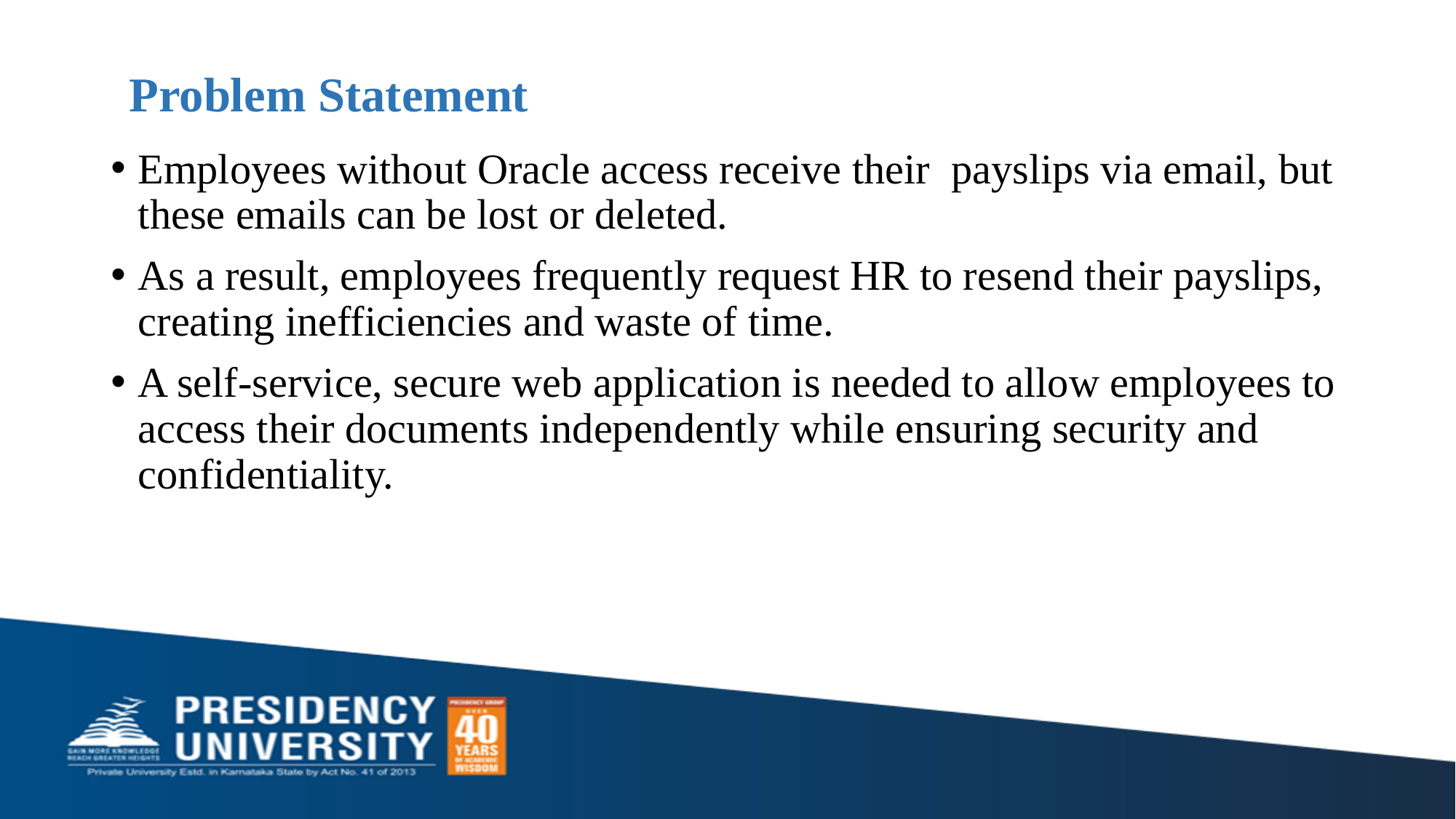

# Problem Statement
Employees without Oracle access receive their  payslips via email, but these emails can be lost or deleted.
As a result, employees frequently request HR to resend their payslips, creating inefficiencies and waste of time.
A self-service, secure web application is needed to allow employees to access their documents independently while ensuring security and confidentiality.
13